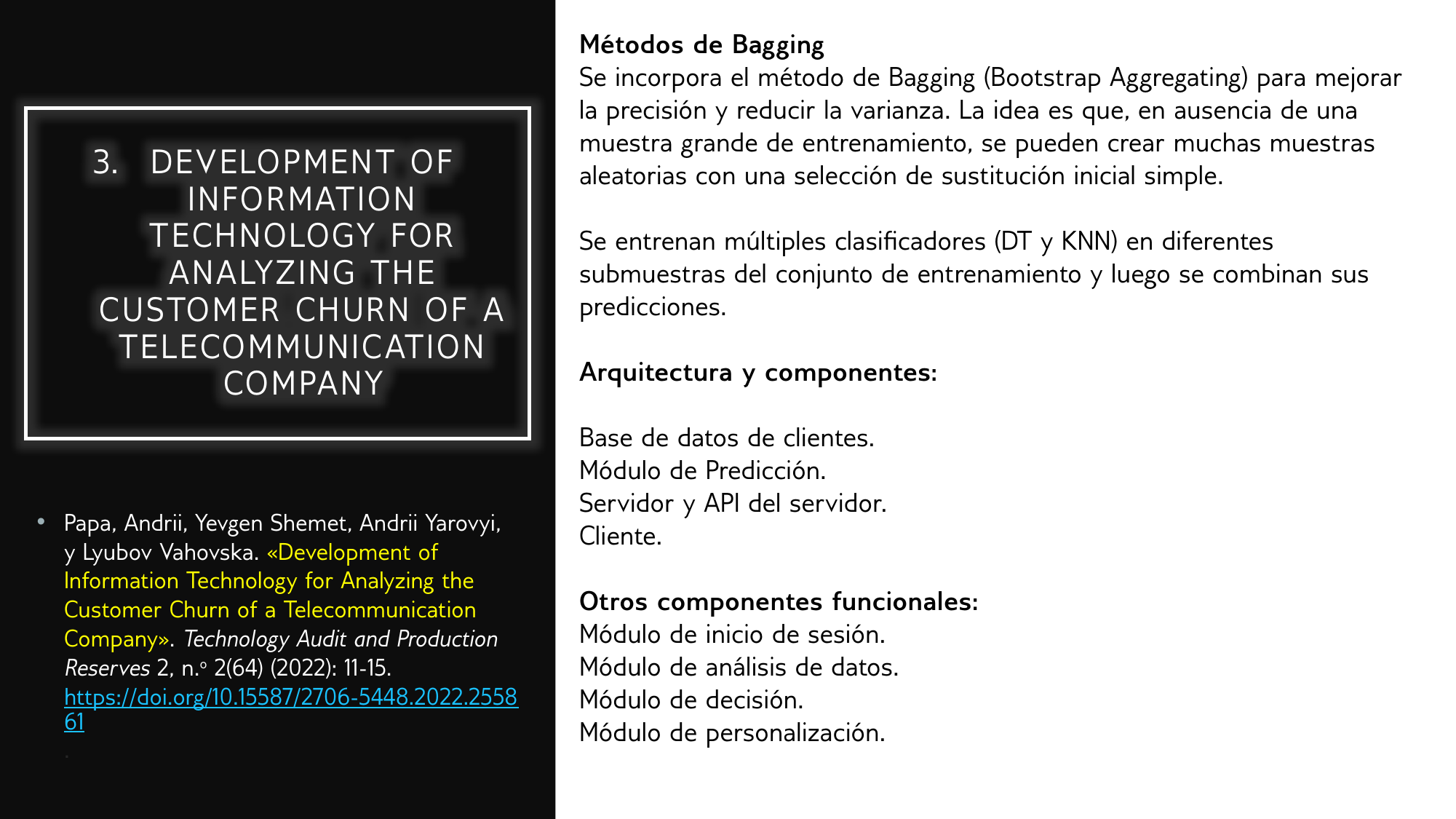

Métodos de Bagging
Se incorpora el método de Bagging (Bootstrap Aggregating) para mejorar la precisión y reducir la varianza. La idea es que, en ausencia de una muestra grande de entrenamiento, se pueden crear muchas muestras aleatorias con una selección de sustitución inicial simple.

Se entrenan múltiples clasificadores (DT y KNN) en diferentes submuestras del conjunto de entrenamiento y luego se combinan sus predicciones.

Arquitectura y componentes:

Base de datos de clientes.
Módulo de Predicción.
Servidor y API del servidor.
Cliente.

Otros componentes funcionales:
Módulo de inicio de sesión.
Módulo de análisis de datos.
Módulo de decisión.
Módulo de personalización.
Development of Information Technology for Analyzing the Customer Churn of a Telecommunication Company
Papa, Andrii, Yevgen Shemet, Andrii Yarovyi, y Lyubov Vahovska. «Development of Information Technology for Analyzing the Customer Churn of a Telecommunication Company». Technology Audit and Production Reserves 2, n.o 2(64) (2022): 11-15. https://doi.org/10.15587/2706-5448.2022.255861.